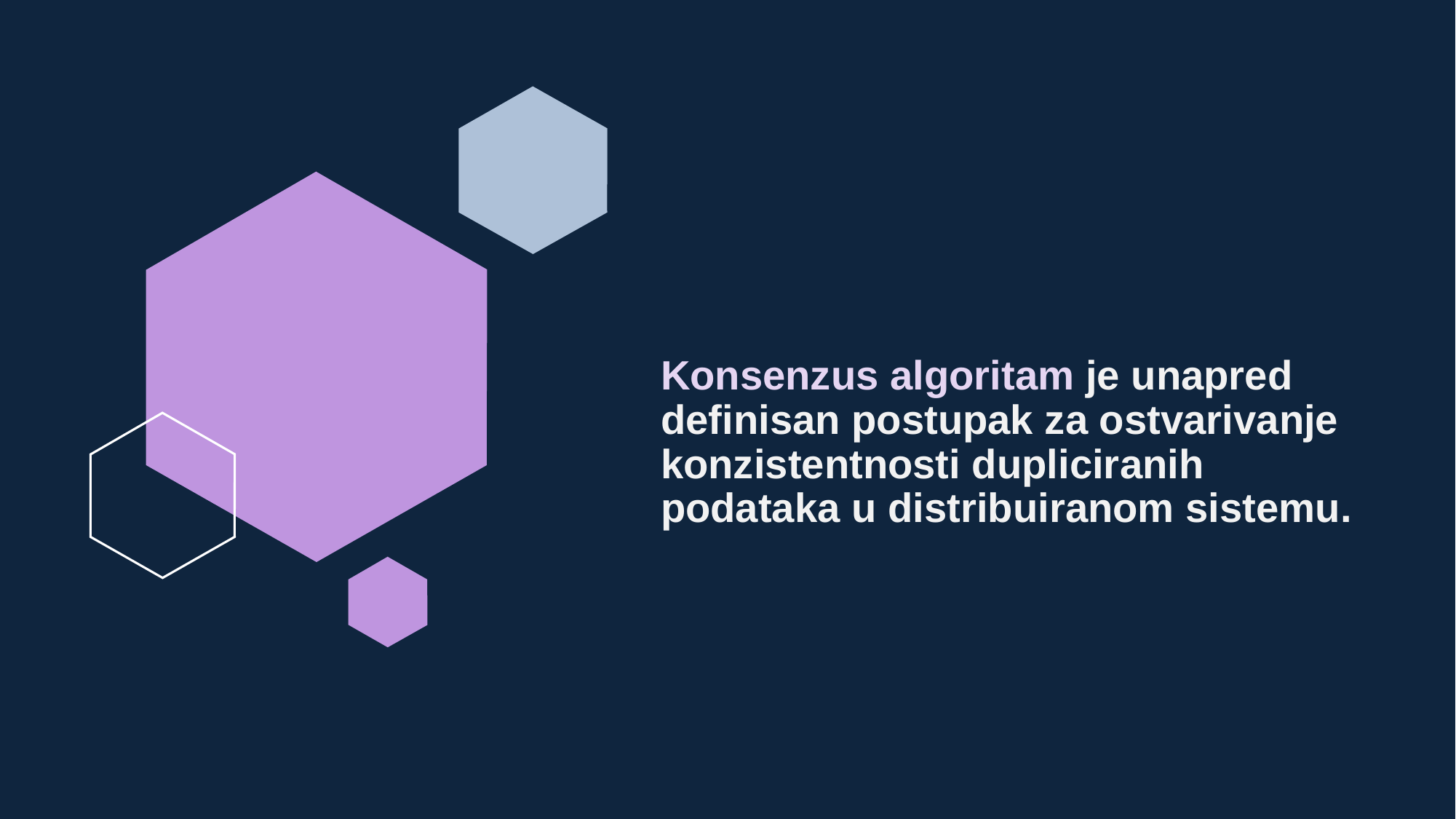

# Konsenzus algoritam je unapred definisan postupak za ostvarivanje konzistentnosti dupliciranih podataka u distribuiranom sistemu.